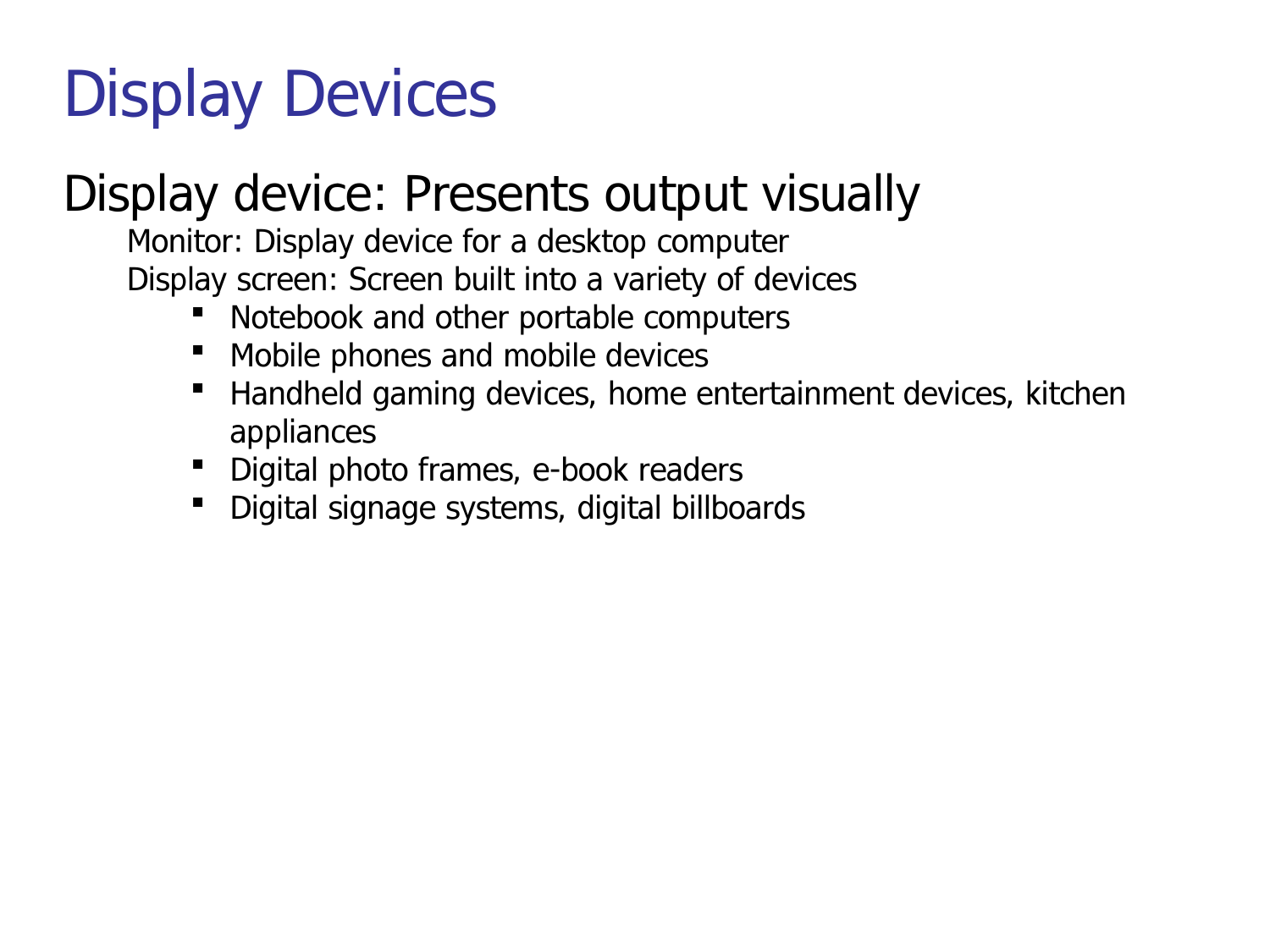

Display Devices
Display device: Presents output visually
Monitor: Display device for a desktop computer
Display screen: Screen built into a variety of devices
Notebook and other portable computers
Mobile phones and mobile devices
Handheld gaming devices, home entertainment devices, kitchen appliances
Digital photo frames, e-book readers
Digital signage systems, digital billboards
75